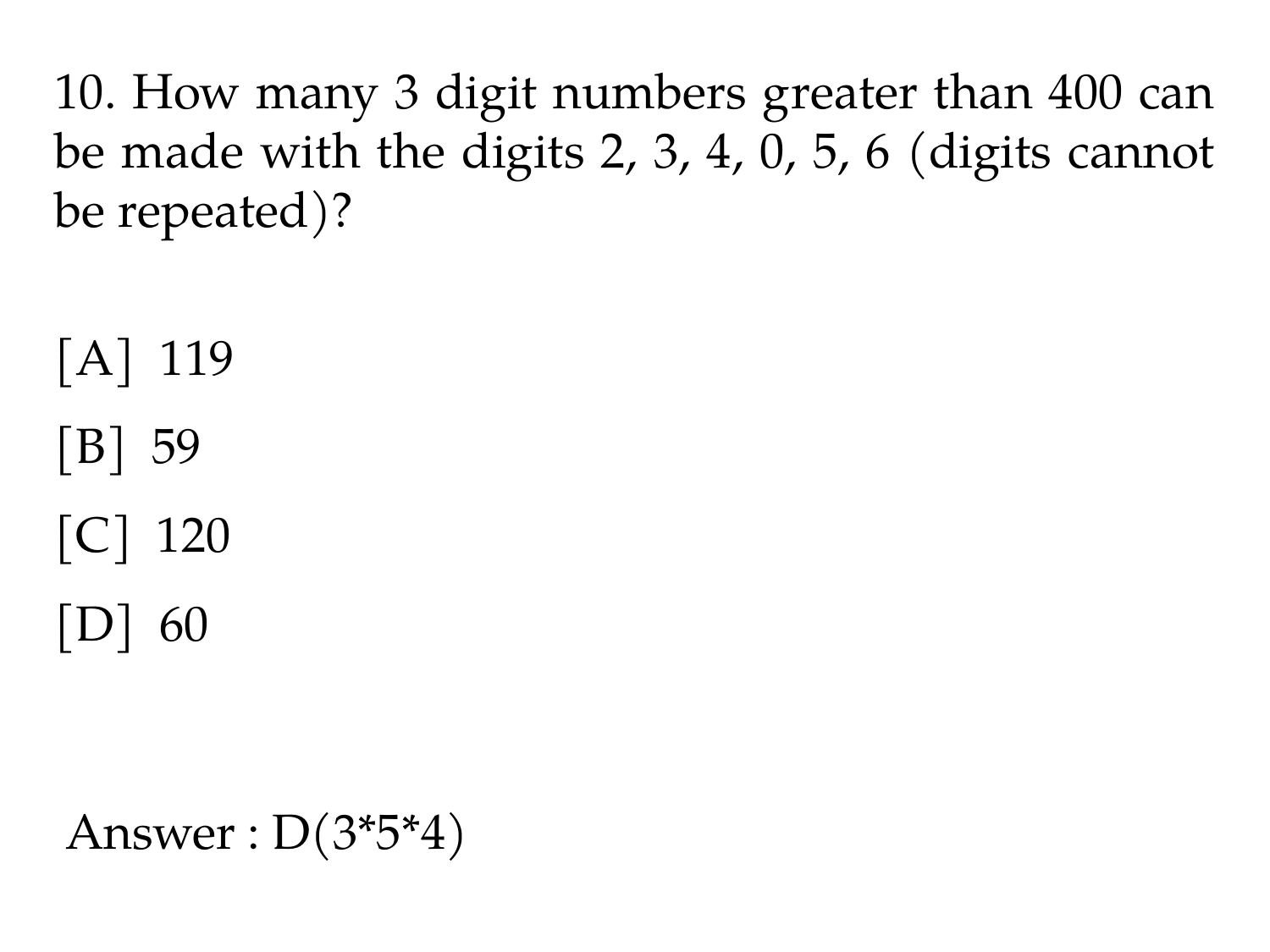

10. How many 3 digit numbers greater than 400 can be made with the digits 2, 3, 4, 0, 5, 6 (digits cannot be repeated)?

[A]  119
[B]  59
[C]  120
[D]  60
Answer : D(3*5*4)